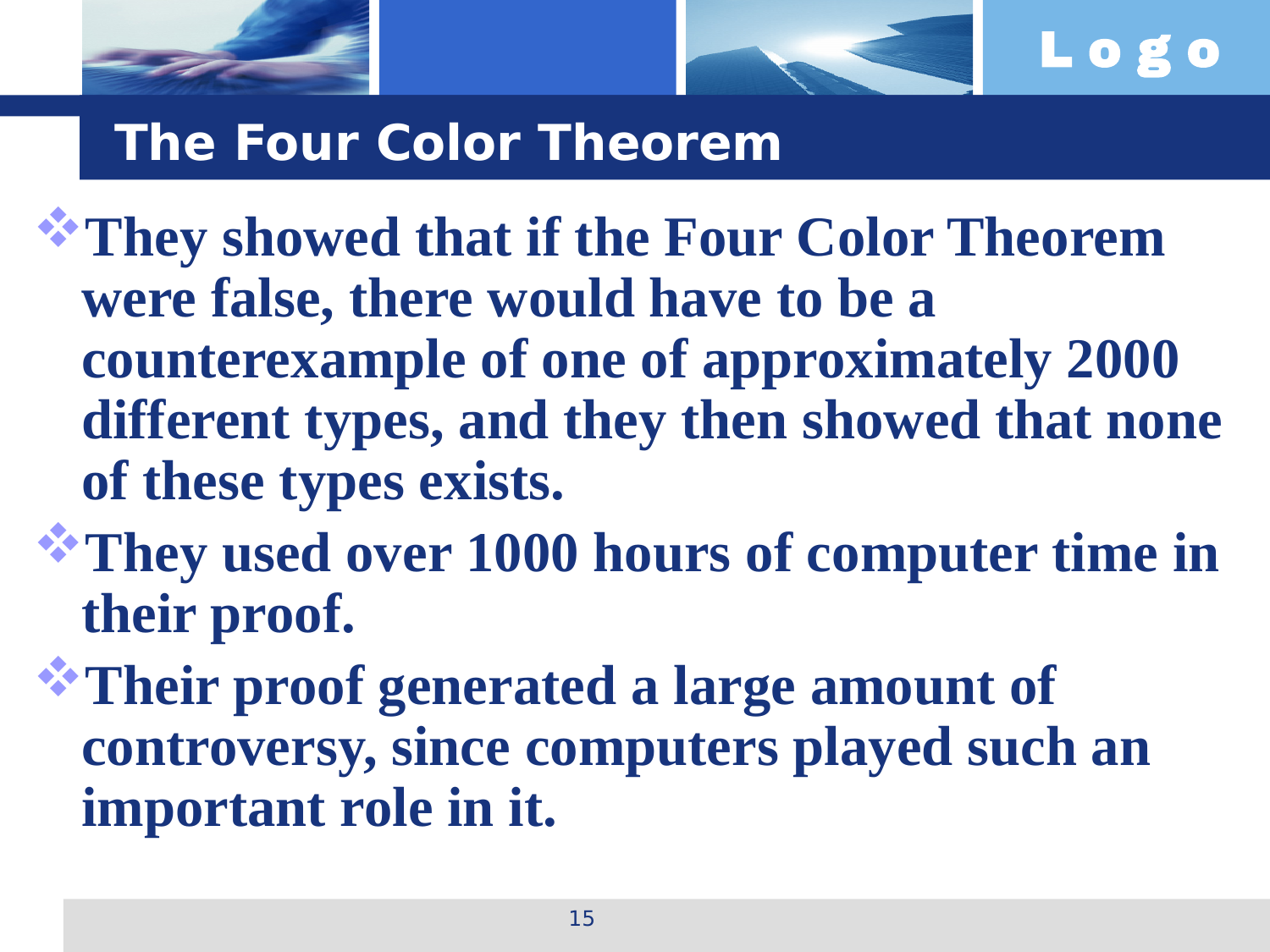

# The Four Color Theorem
They showed that if the Four Color Theorem were false, there would have to be a counterexample of one of approximately 2000 different types, and they then showed that none of these types exists.
They used over 1000 hours of computer time in their proof.
Their proof generated a large amount of controversy, since computers played such an important role in it.
15